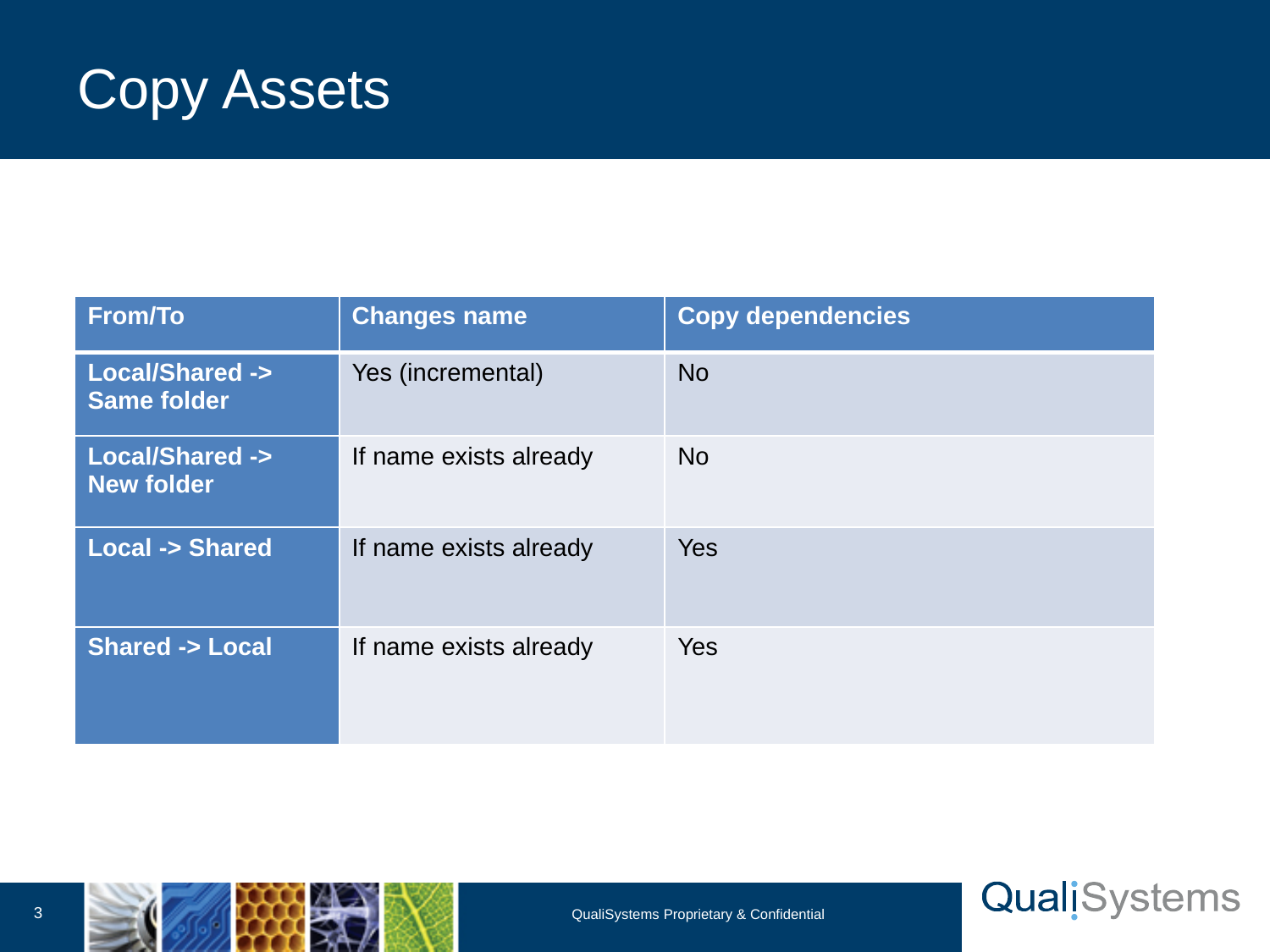

Copy Assets
| From/To | Changes name | Copy dependencies |
| --- | --- | --- |
| Local/Shared -> Same folder | Yes (incremental) | No |
| Local/Shared -> New folder | If name exists already | No |
| Local -> Shared | If name exists already | Yes |
| Shared -> Local | If name exists already | Yes |
3
QualiSystems Proprietary & Confidential